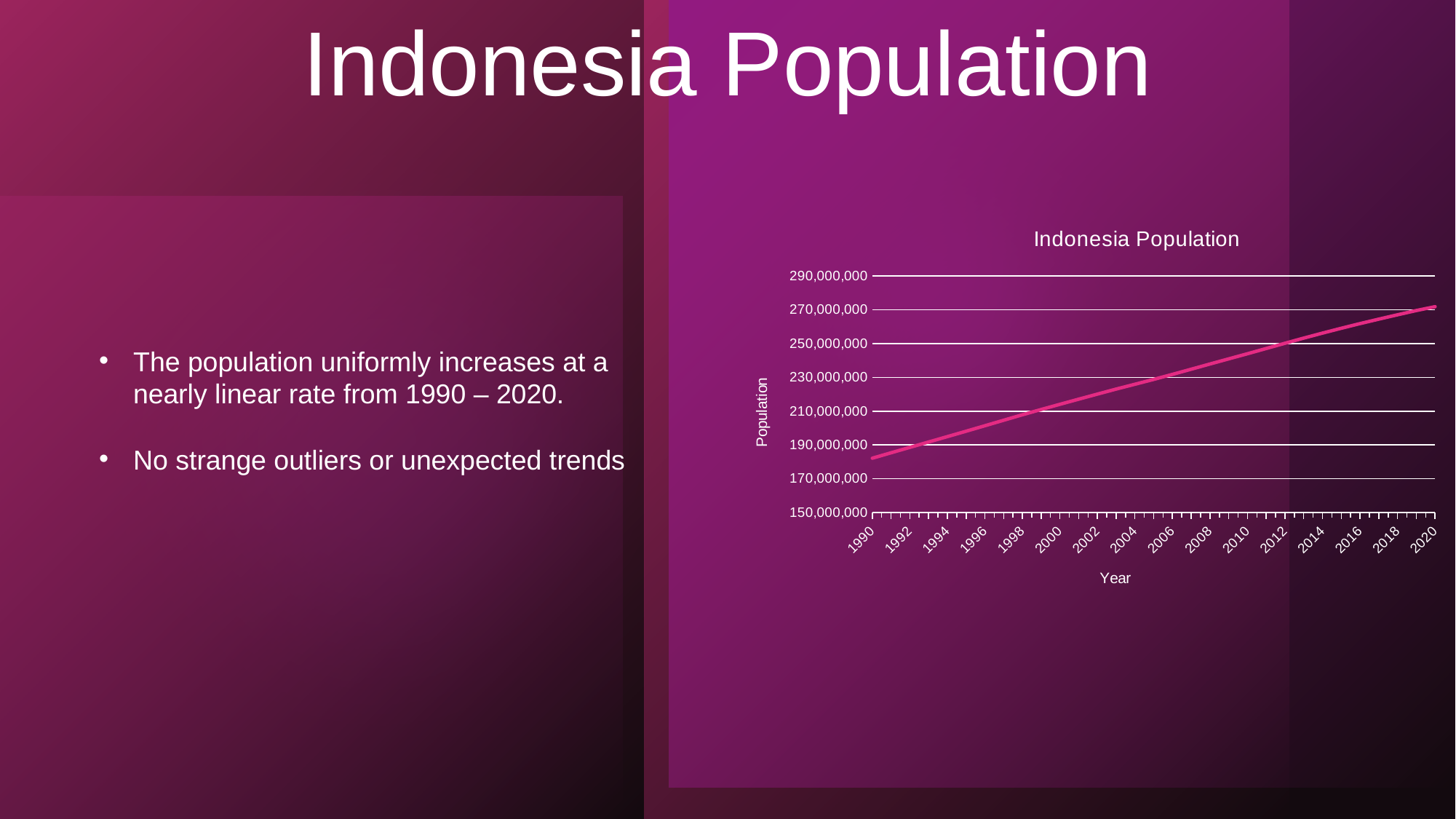

# Indonesia Population

### Chart: Indonesia Population

| Category | Indonesia |
|---|---|
| 1990 | 182159874.0 |
| 1991 | 185361228.0 |
| 1992 | 188558416.0 |
| 1993 | 191737287.0 |
| 1994 | 194928533.0 |
| 1995 | 198140162.0 |
| 1996 | 201373791.0 |
| 1997 | 204628007.0 |
| 1998 | 207855486.0 |
| 1999 | 210996910.0 |
| 2000 | 214072421.0 |
| 2001 | 217112437.0 |
| 2002 | 220115092.0 |
| 2003 | 223080121.0 |
| 2004 | 225938595.0 |
| 2005 | 228805144.0 |
| 2006 | 231797427.0 |
| 2007 | 234858289.0 |
| 2008 | 237936543.0 |
| 2009 | 240981299.0 |
| 2010 | 244016173.0 |
| 2011 | 247099697.0 |
| 2012 | 250222695.0 |
| 2013 | 253275918.0 |
| 2014 | 256229761.0 |
| 2015 | 259091970.0 |
| 2016 | 261850182.0 |
| 2017 | 264498852.0 |
| 2018 | 267066843.0 |
| 2019 | 269582878.0 |
| 2020 | 271857970.0 |
The population uniformly increases at a nearly linear rate from 1990 – 2020.

No strange outliers or unexpected trends